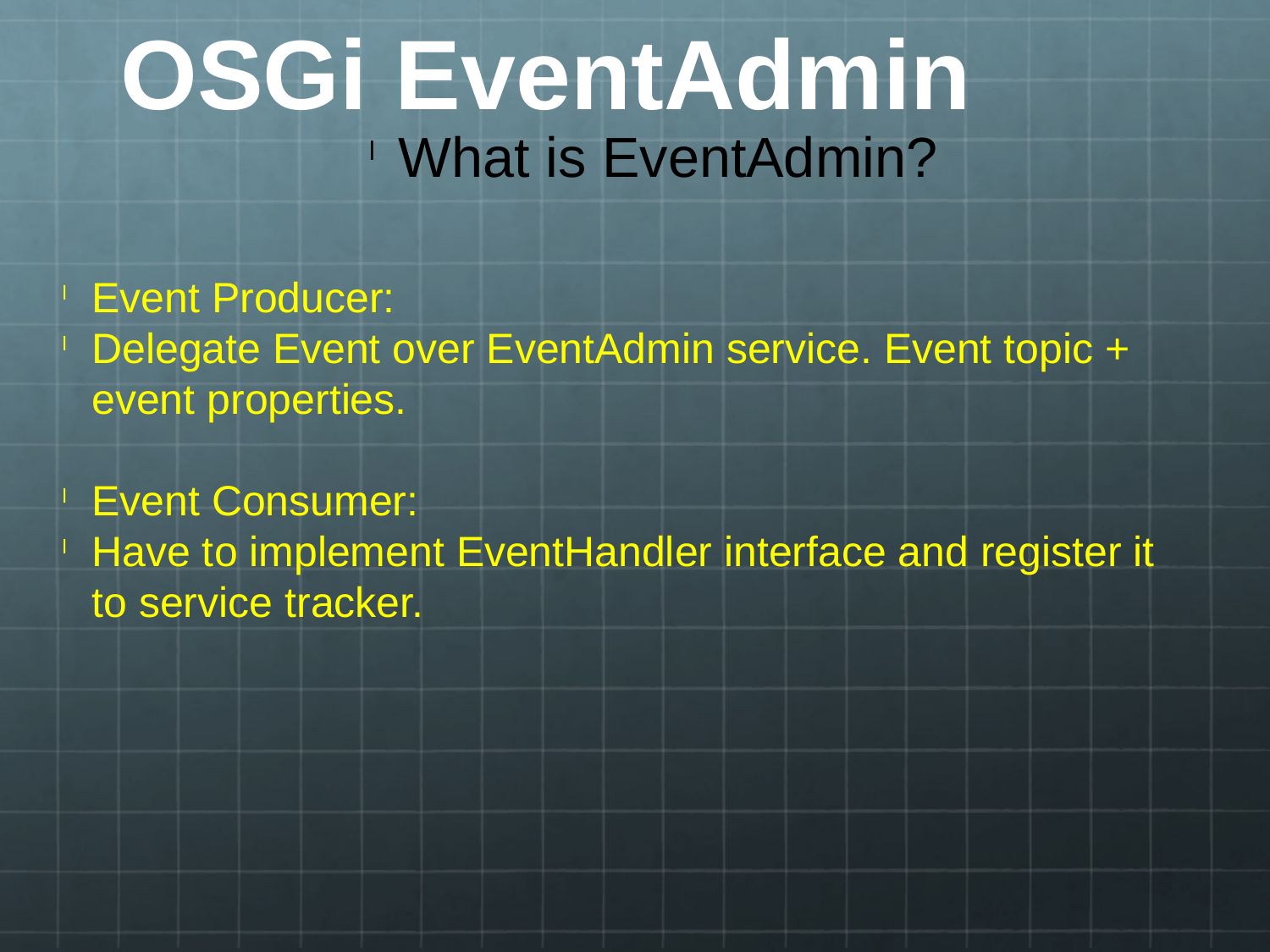

OSGi EventAdmin

What is EventAdmin?
Event Producer:
Delegate Event over EventAdmin service. Event topic + event properties.

Event Consumer:
Have to implement EventHandler interface and register it to service tracker.